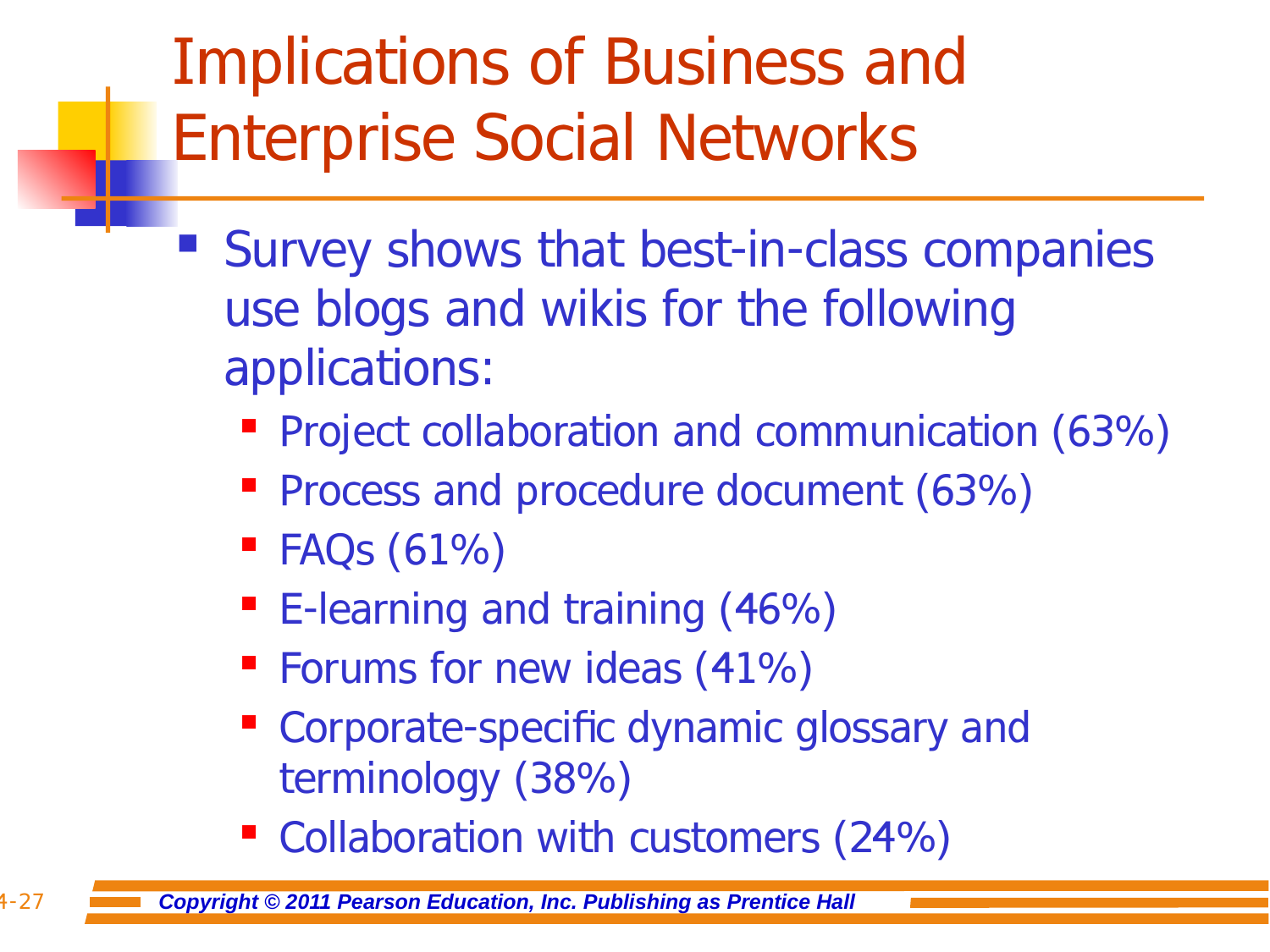

# Implications of Business and Enterprise Social Networks
Survey shows that best-in-class companies use blogs and wikis for the following applications:
Project collaboration and communication (63%)
Process and procedure document (63%)
FAQs (61%)
E-learning and training (46%)
Forums for new ideas (41%)
Corporate-specific dynamic glossary and terminology (38%)
Collaboration with customers (24%)